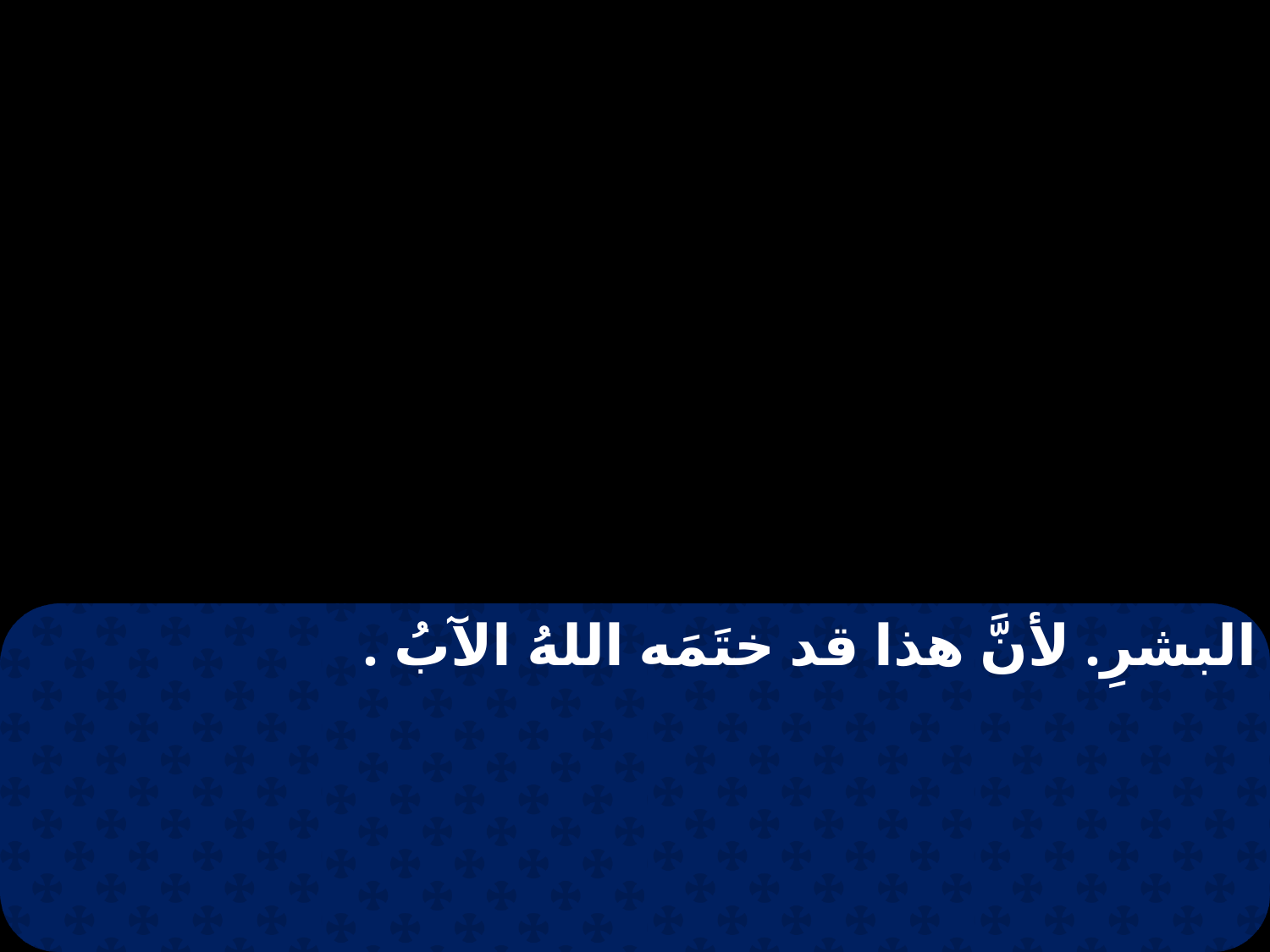

البشرِ. لأنَّ هذا قد ختَمَه اللهُ الآبُ .